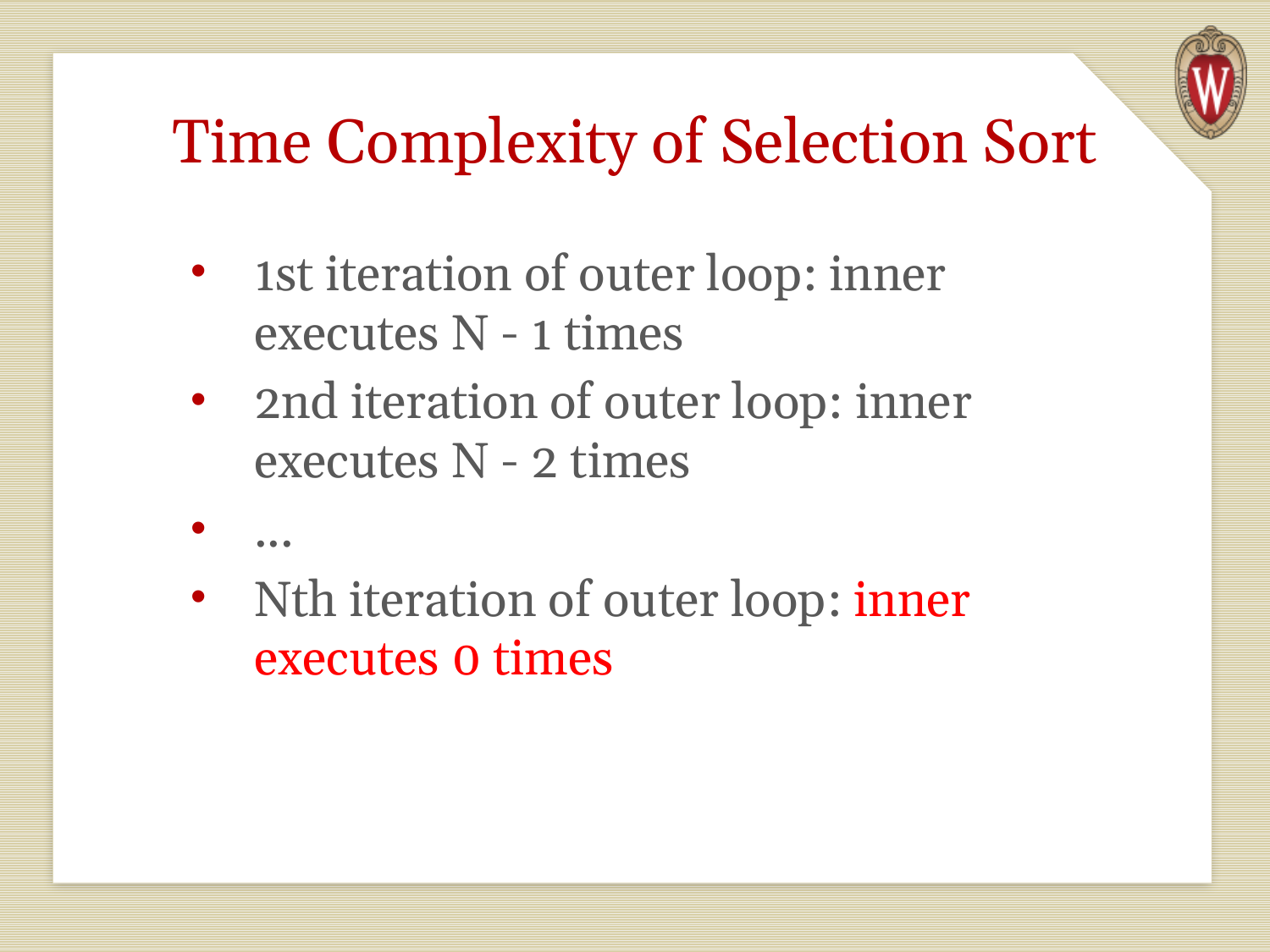

# Time Complexity of Selection Sort
1st iteration of outer loop: inner executes N - 1 times
2nd iteration of outer loop: inner executes N - 2 times
...
Nth iteration of outer loop: inner executes 0 times